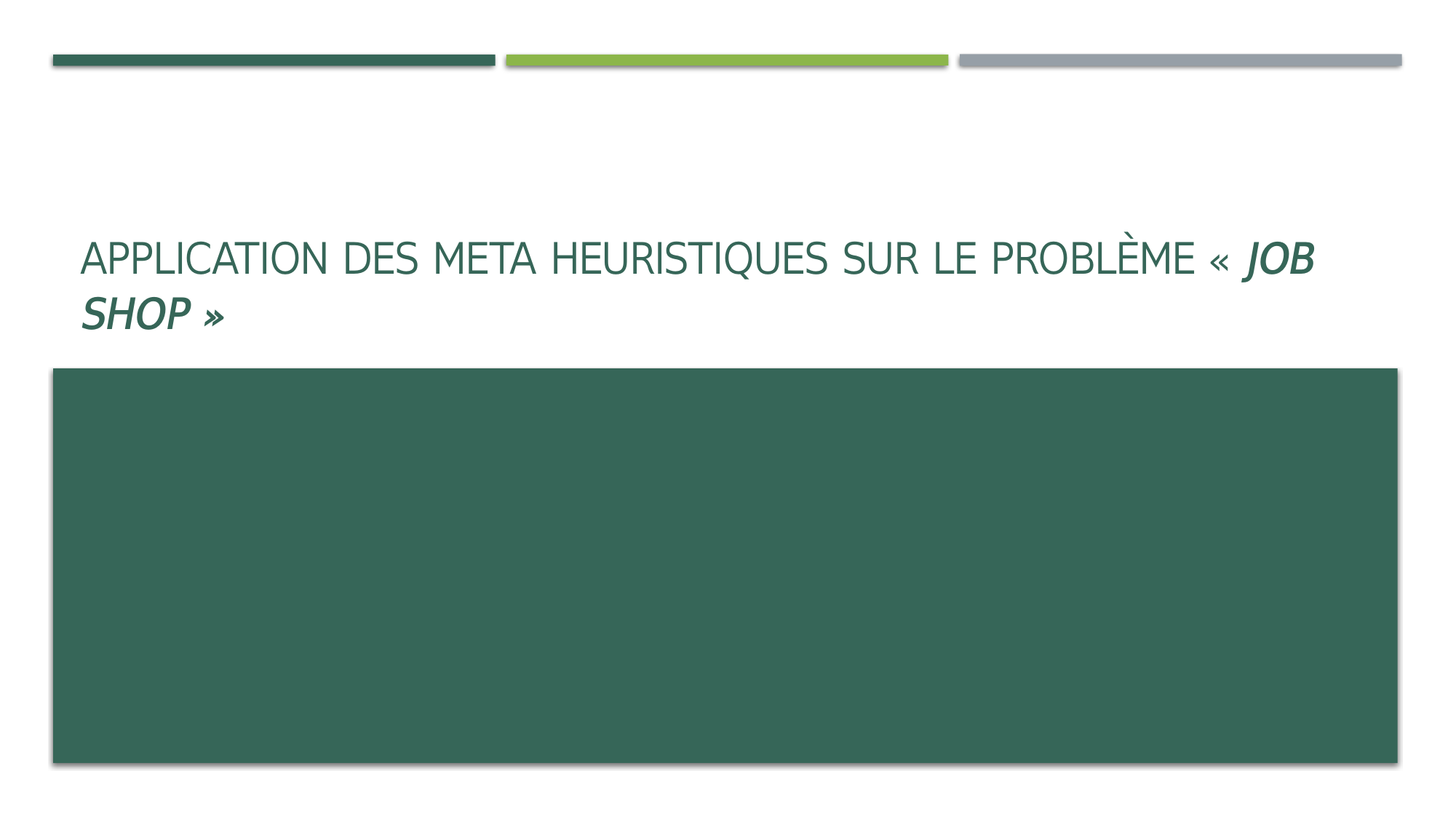

# Application des Meta heuristiques sur le Problème « Job Shop »